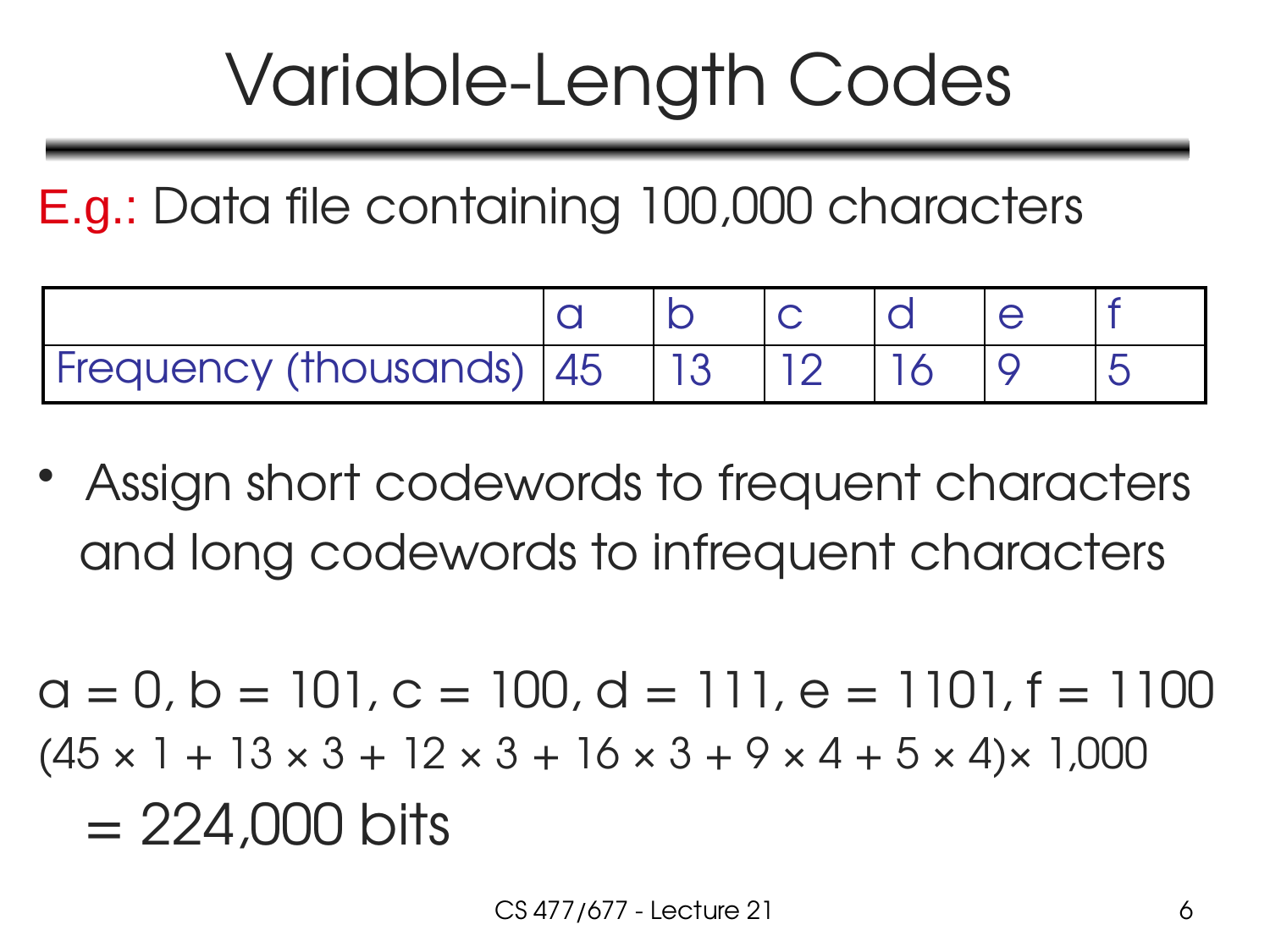

# Variable-Length Codes
E.g.: Data file containing 100,000 characters

Assign short codewords to frequent characters
   and long codewords to infrequent characters

a = 0, b = 101, c = 100, d = 111, e = 1101, f = 1100
(45 × 1 + 13 × 3 + 12 × 3 + 16 × 3 + 9 × 4 + 5 × 4)× 1,000
   = 224,000 bits
|  | a | b | c | d | e | f |
| --- | --- | --- | --- | --- | --- | --- |
| Frequency (thousands) | 45 | 13 | 12 | 16 | 9 | 5 |
CS 477/677 - Lecture 21
6